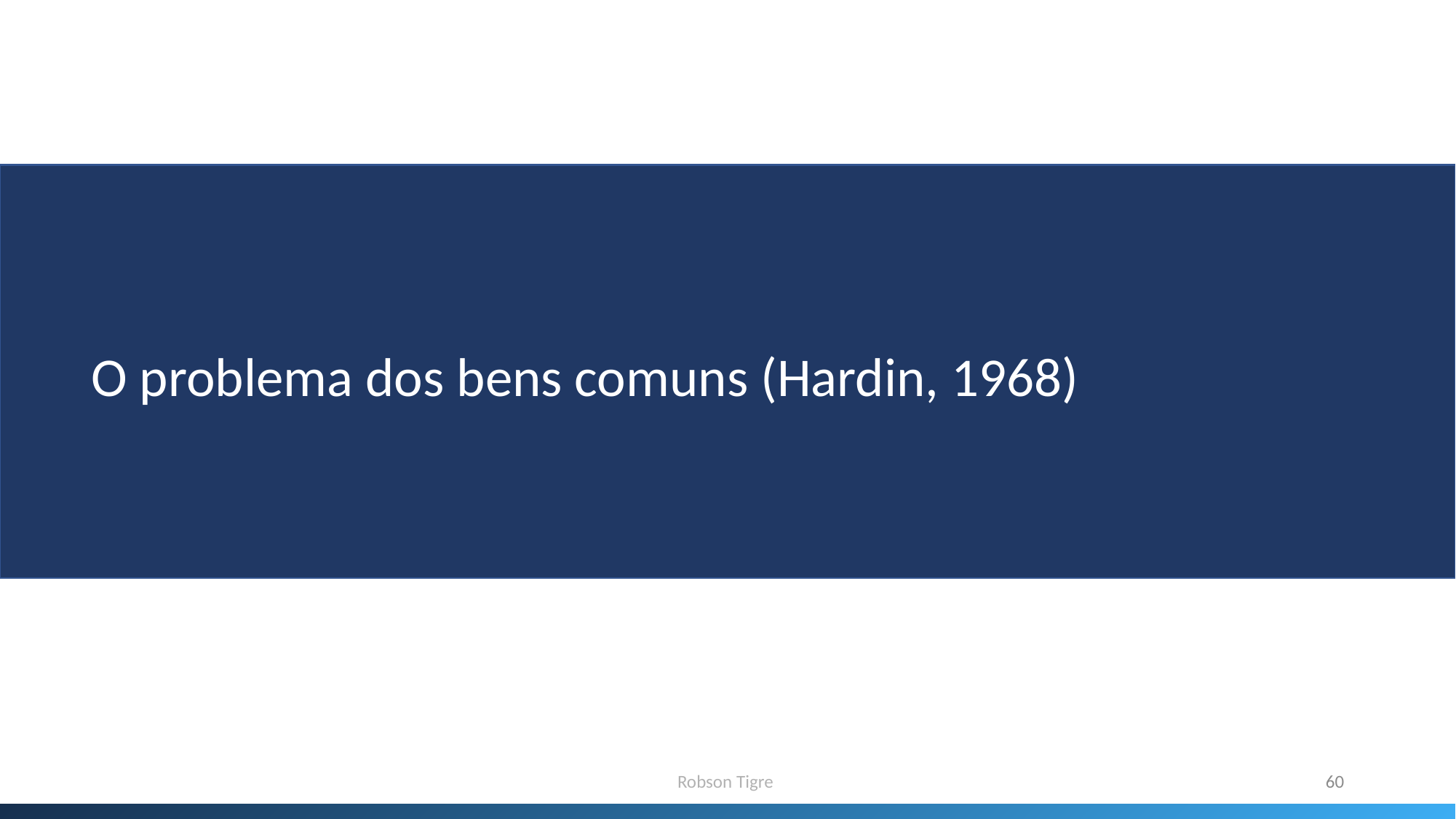

O problema dos bens comuns (Hardin, 1968)
Robson Tigre
60